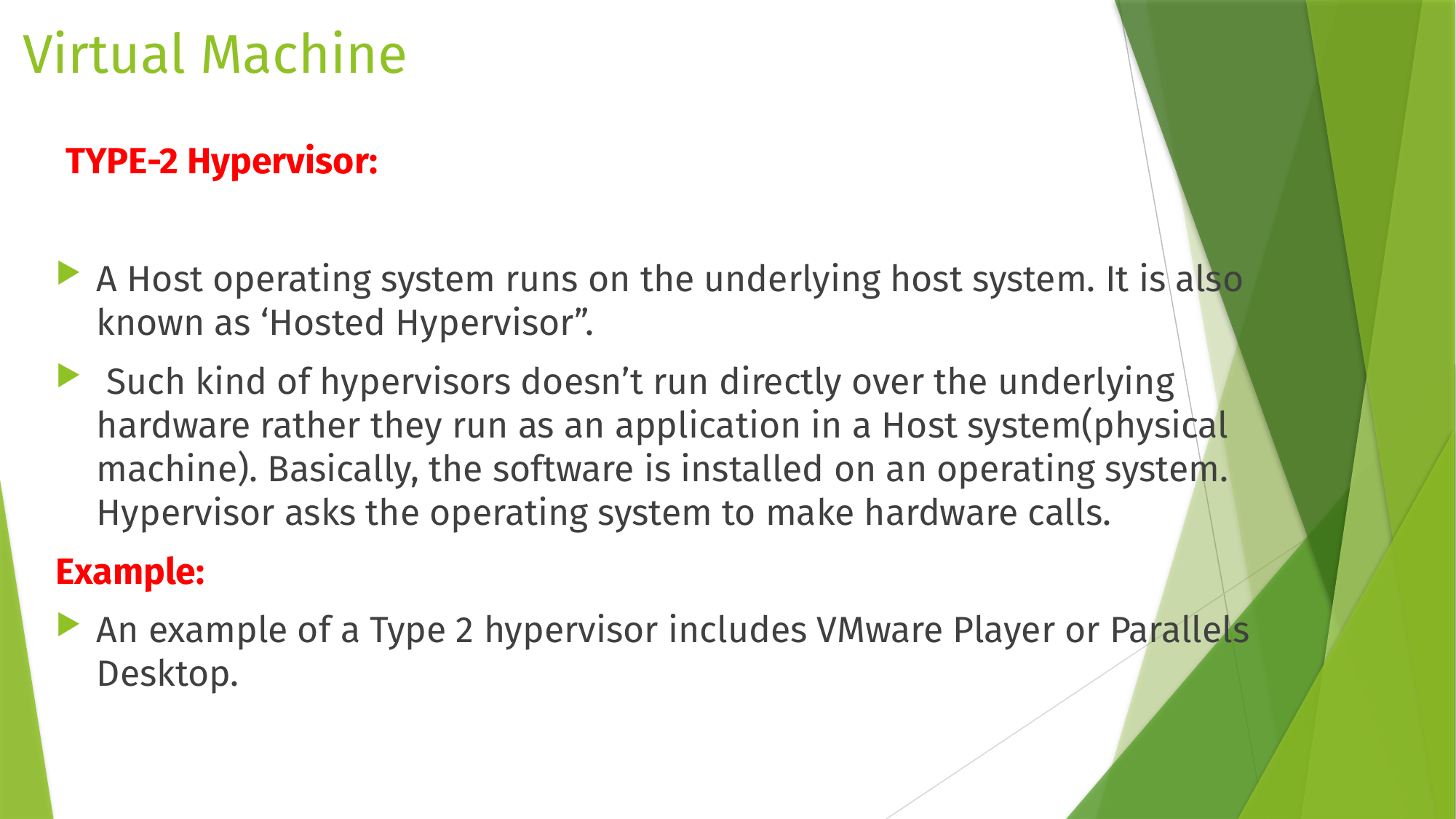

# Virtual Machine
 TYPE-2 Hypervisor:

A Host operating system runs on the underlying host system. It is also known as ‘Hosted Hypervisor”.
 Such kind of hypervisors doesn’t run directly over the underlying hardware rather they run as an application in a Host system(physical machine). Basically, the software is installed on an operating system. Hypervisor asks the operating system to make hardware calls.
Example:
An example of a Type 2 hypervisor includes VMware Player or Parallels Desktop.